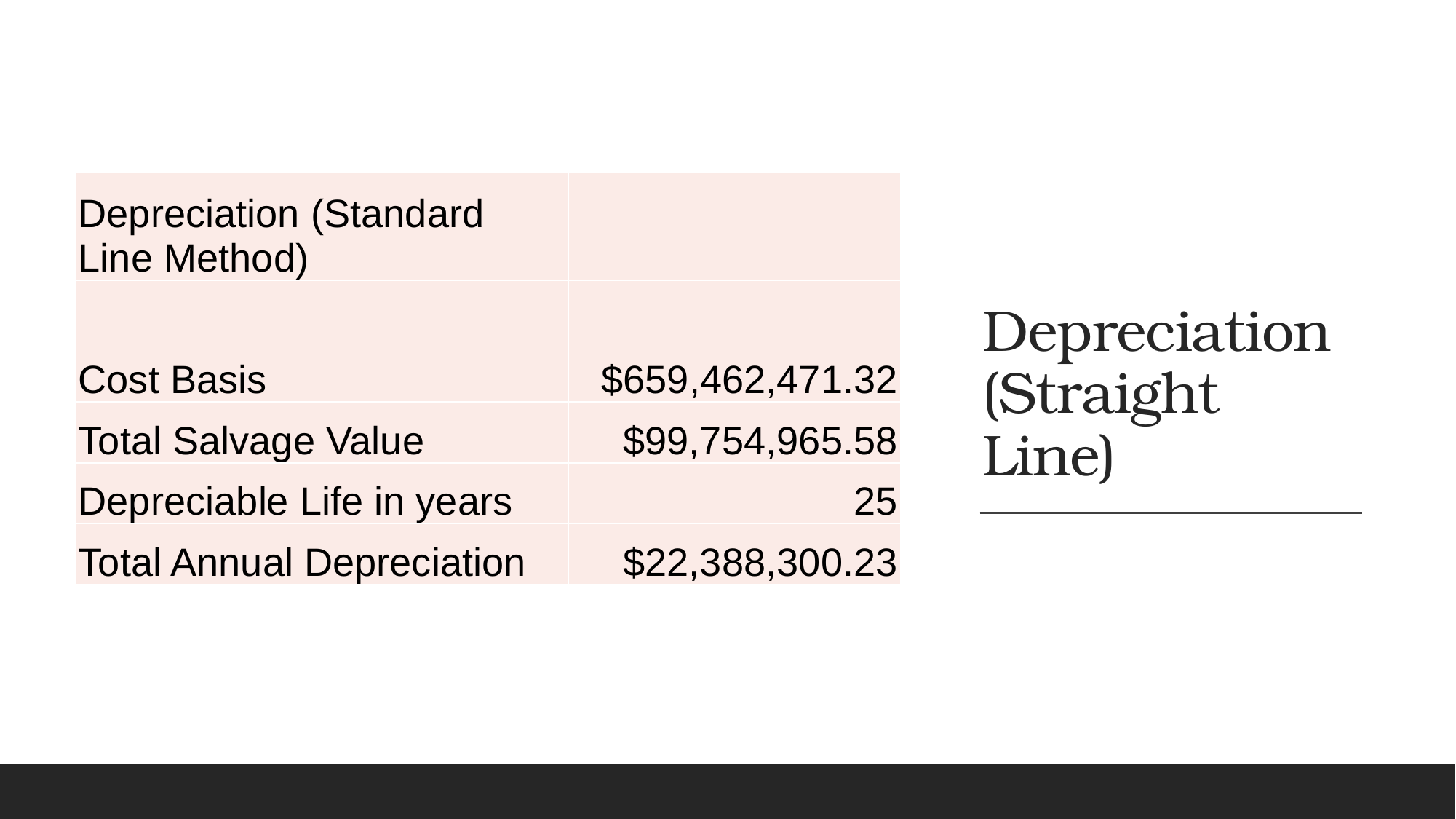

# Depreciation (Straight Line)
| Depreciation (Standard Line Method) |  |
| --- | --- |
|  |  |
| Cost Basis | $659,462,471.32 |
| Total Salvage Value | $99,754,965.58 |
| Depreciable Life in years | 25 |
| Total Annual Depreciation | $22,388,300.23 |